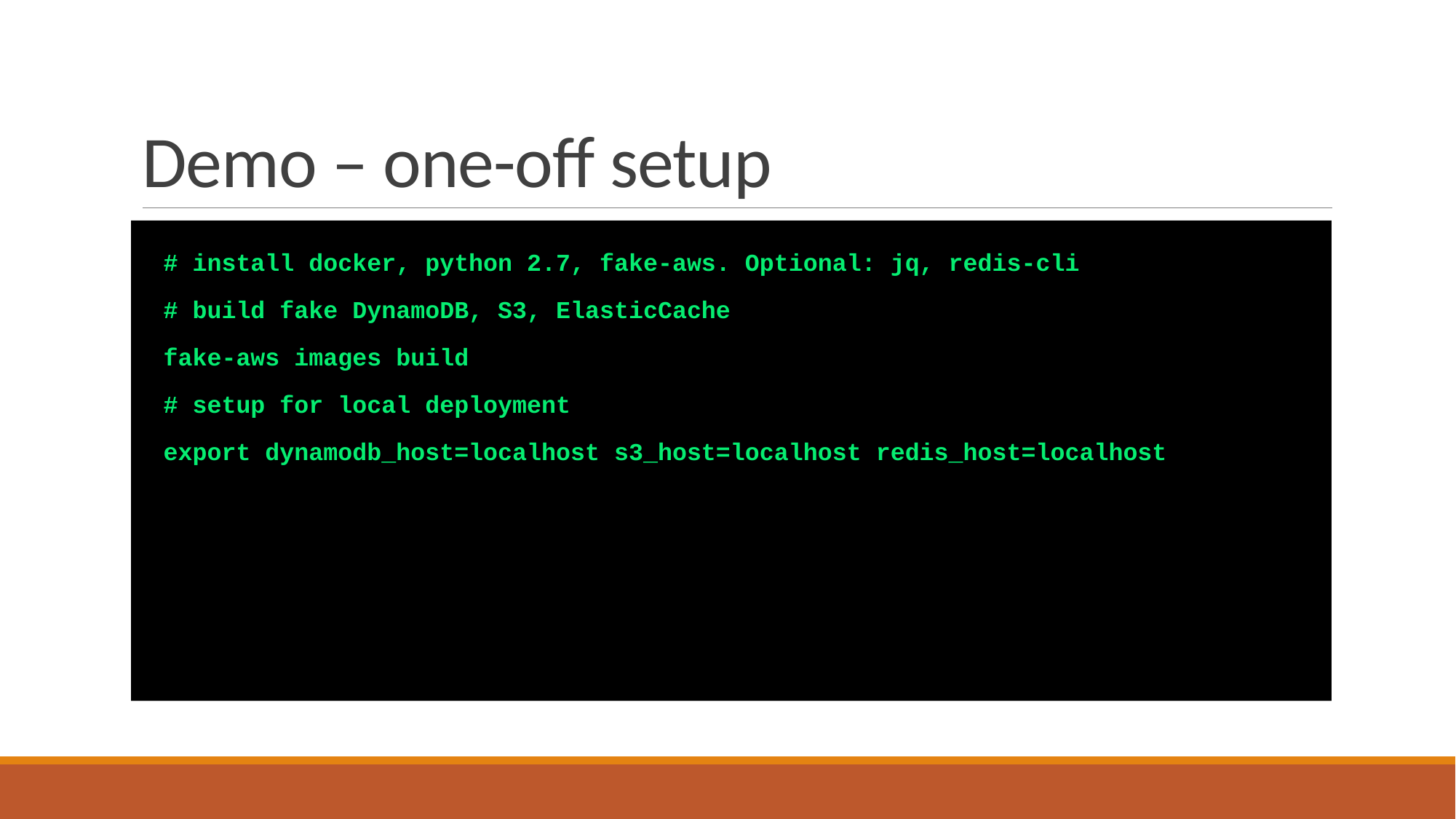

# Demo – one-off setup
# install docker, python 2.7, fake-aws. Optional: jq, redis-cli
# build fake DynamoDB, S3, ElasticCache
fake-aws images build
# setup for local deployment
export dynamodb_host=localhost s3_host=localhost redis_host=localhost